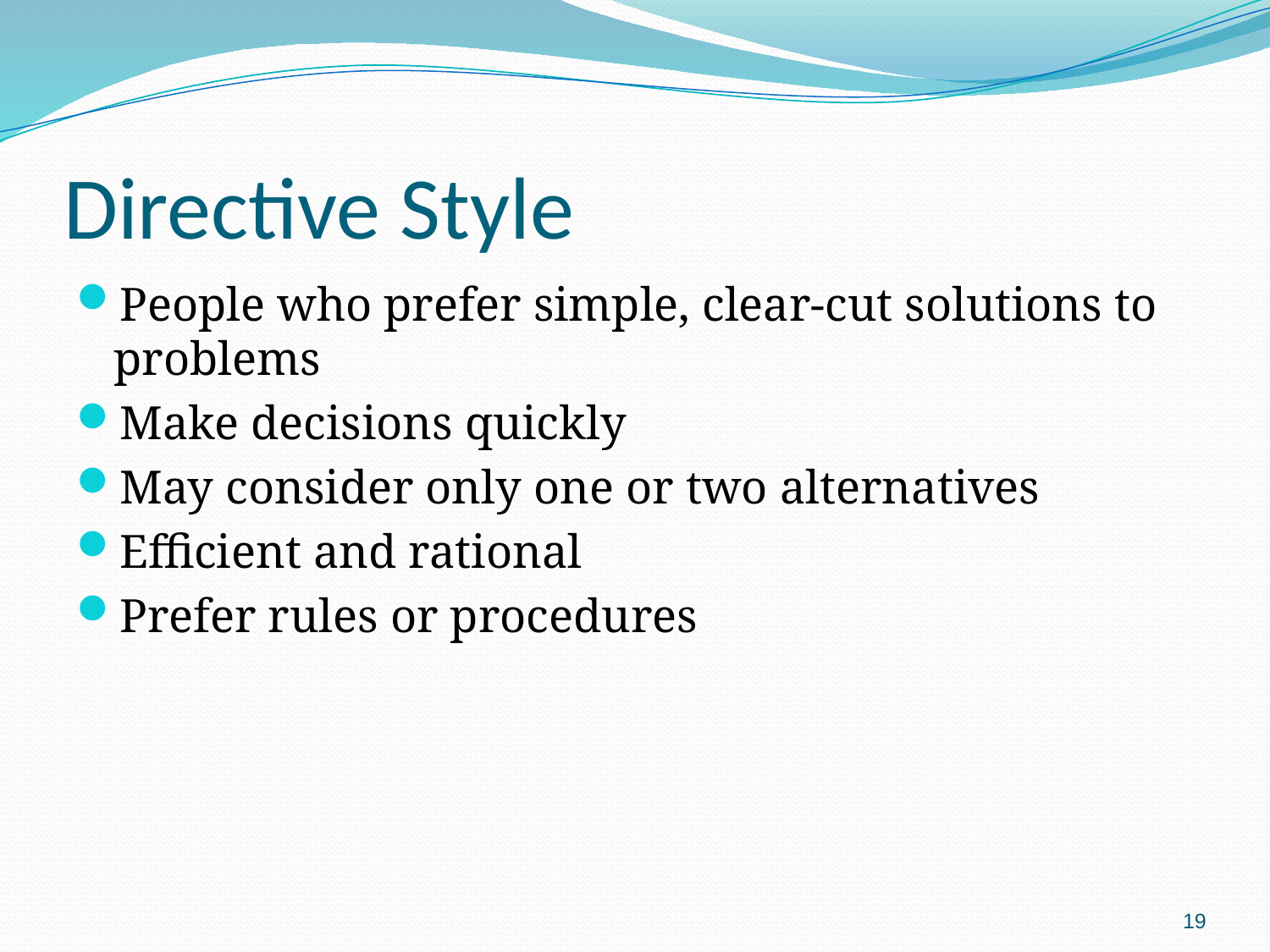

# Directive Style
People who prefer simple, clear-cut solutions to problems
Make decisions quickly
May consider only one or two alternatives
Efficient and rational
Prefer rules or procedures
19